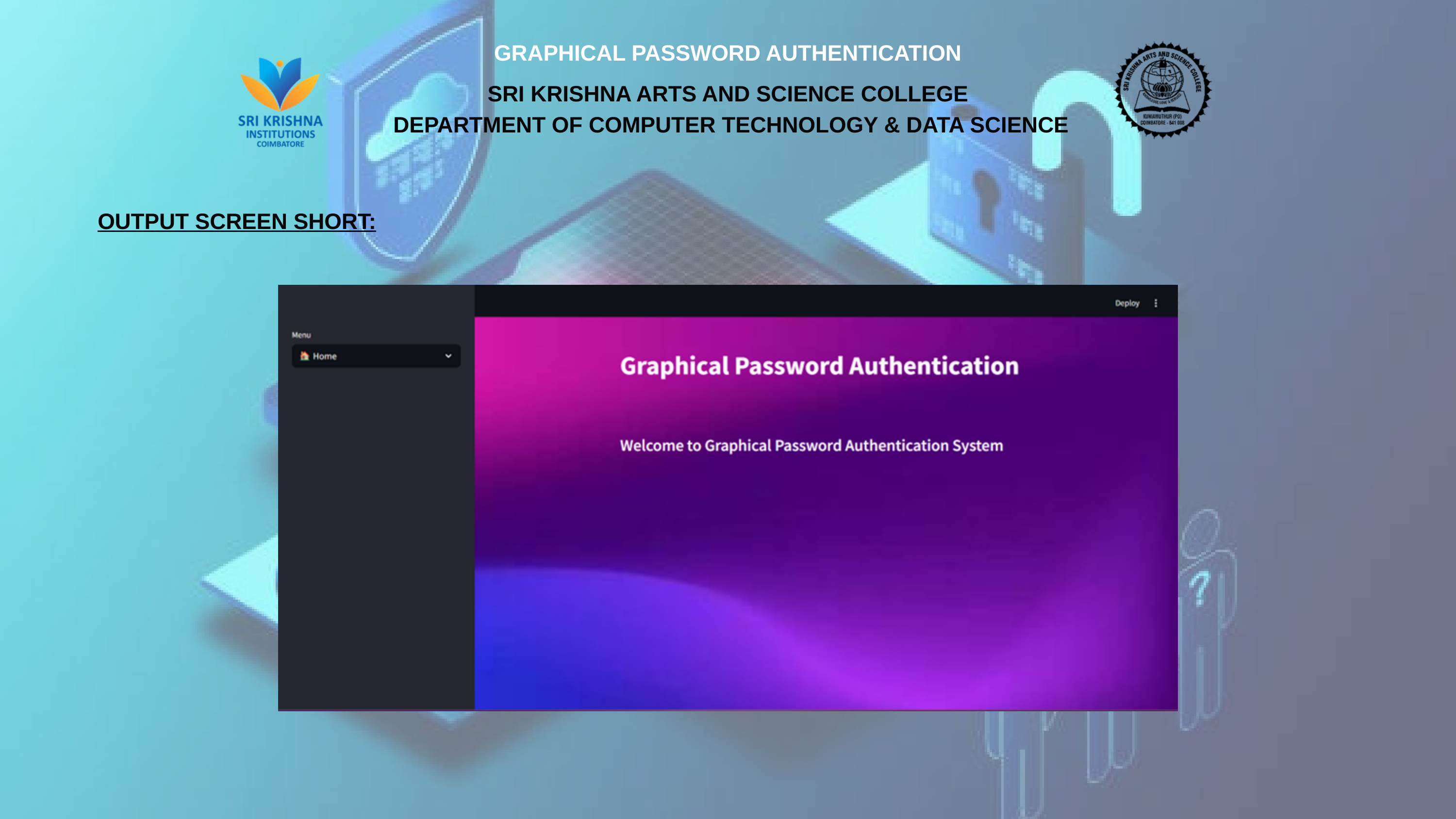

GRAPHICAL PASSWORD AUTHENTICATION

SRI KRISHNA ARTS AND SCIENCE COLLEGE
 DEPARTMENT OF COMPUTER TECHNOLOGY & DATA SCIENCE
OUTPUT SCREEN SHORT: